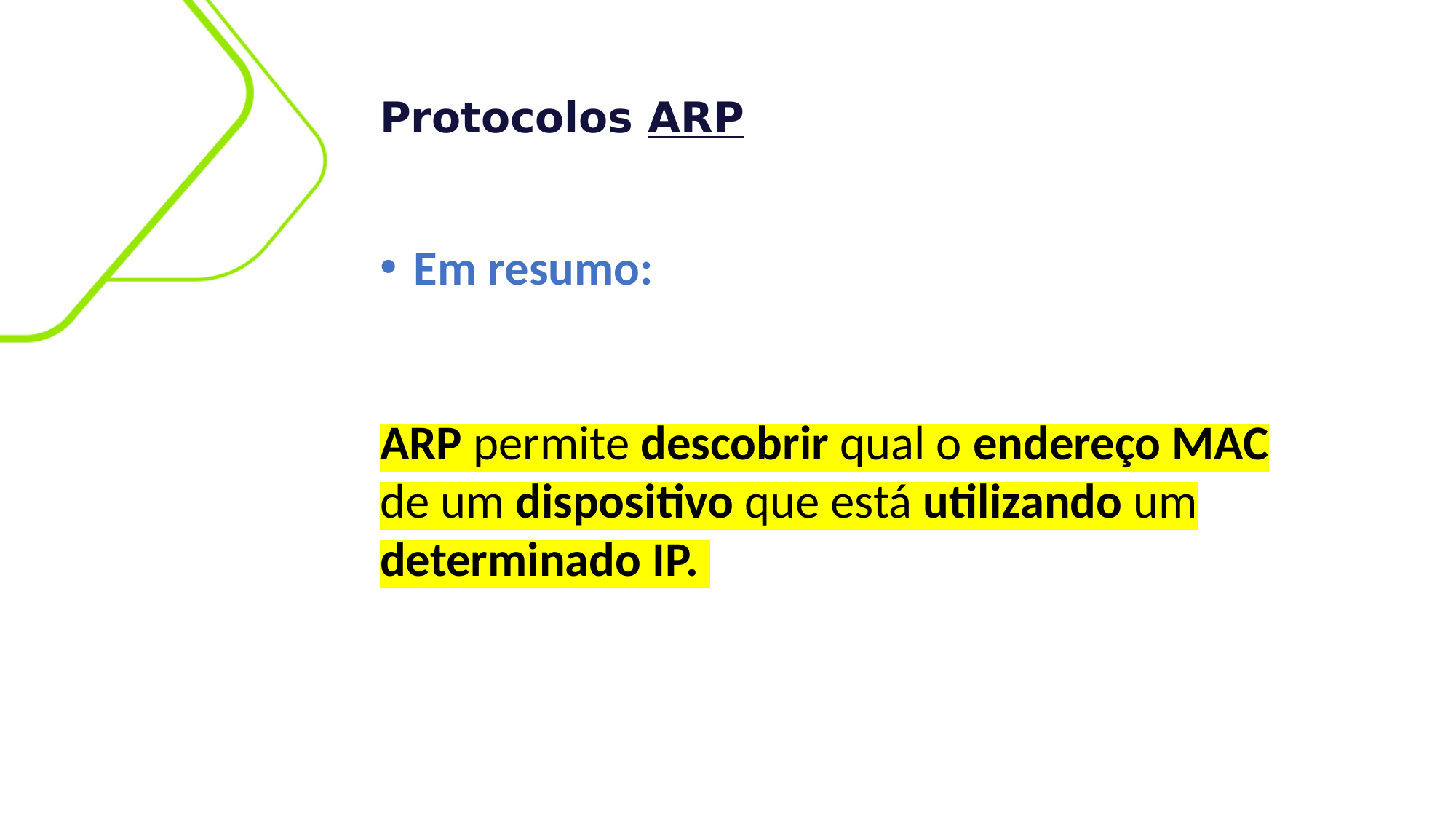

Protocolos ARP
Em resumo:
ARP permite descobrir qual o endereço MAC de um dispositivo que está utilizando um determinado IP.